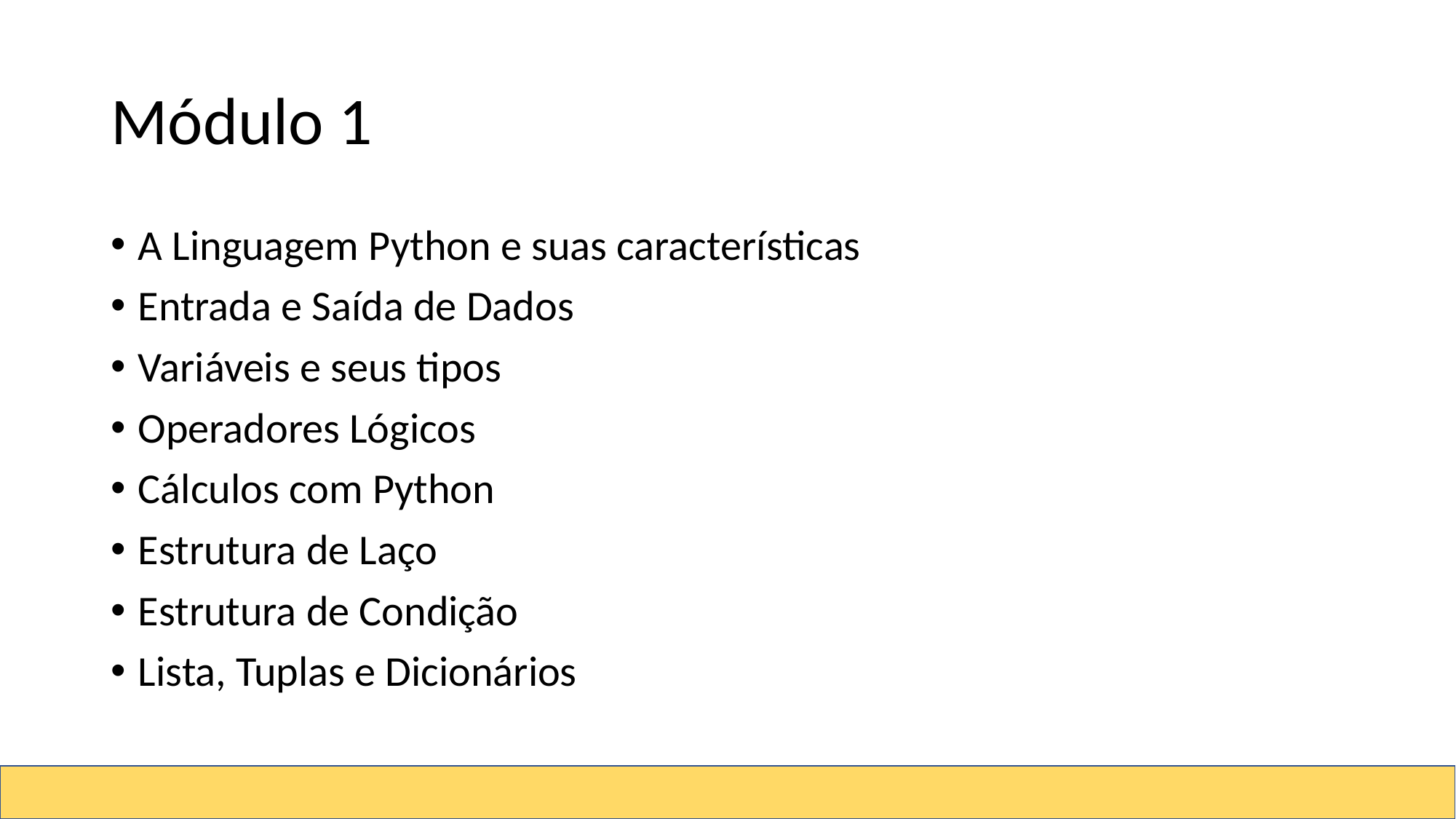

# Módulo 1
A Linguagem Python e suas características
Entrada e Saída de Dados
Variáveis e seus tipos
Operadores Lógicos
Cálculos com Python
Estrutura de Laço
Estrutura de Condição
Lista, Tuplas e Dicionários